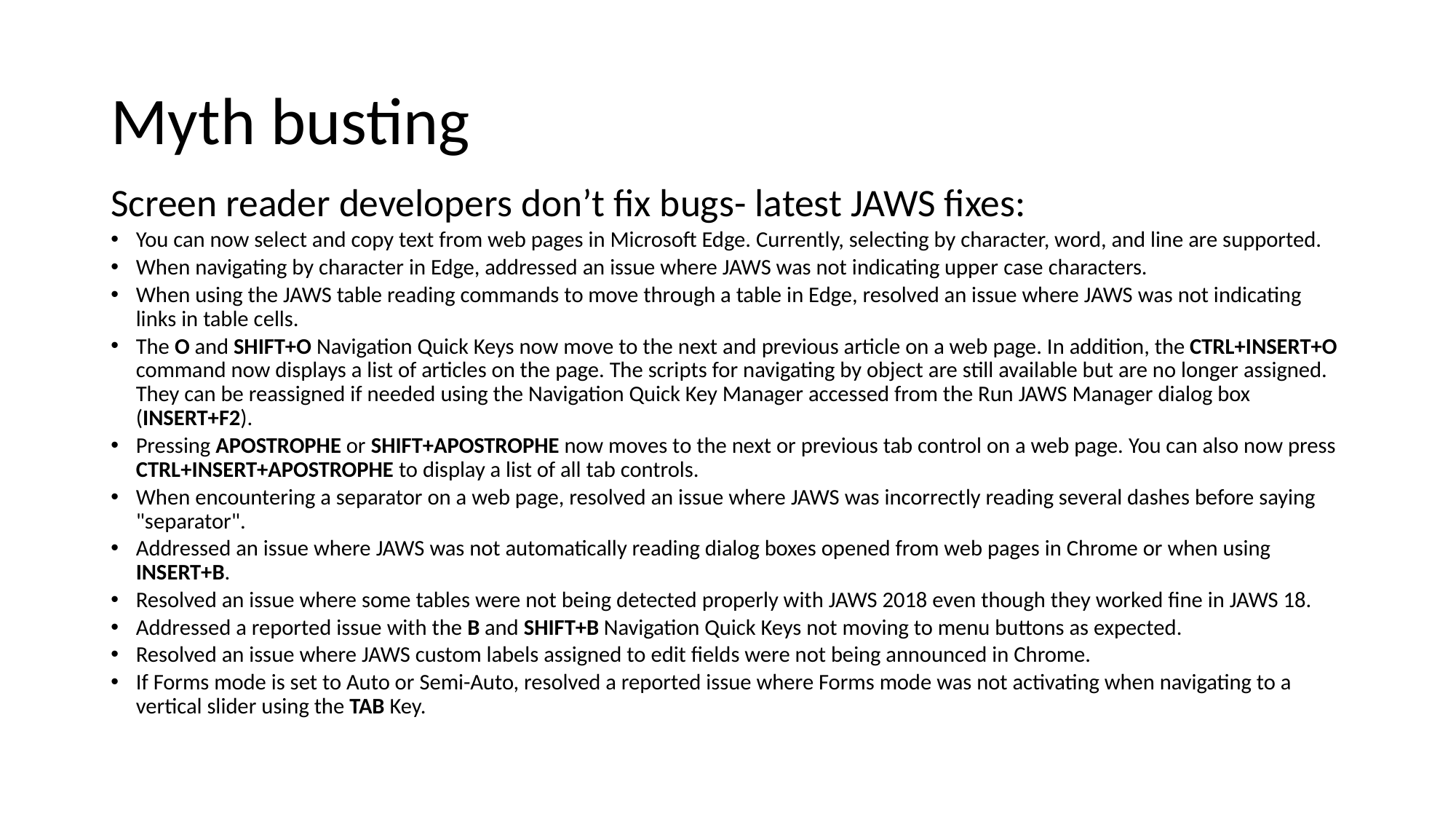

# Myth busting
Screen reader developers don’t fix bugs- latest JAWS fixes:
You can now select and copy text from web pages in Microsoft Edge. Currently, selecting by character, word, and line are supported.
When navigating by character in Edge, addressed an issue where JAWS was not indicating upper case characters.
When using the JAWS table reading commands to move through a table in Edge, resolved an issue where JAWS was not indicating links in table cells.
The O and SHIFT+O Navigation Quick Keys now move to the next and previous article on a web page. In addition, the CTRL+INSERT+O command now displays a list of articles on the page. The scripts for navigating by object are still available but are no longer assigned. They can be reassigned if needed using the Navigation Quick Key Manager accessed from the Run JAWS Manager dialog box (INSERT+F2).
Pressing APOSTROPHE or SHIFT+APOSTROPHE now moves to the next or previous tab control on a web page. You can also now press CTRL+INSERT+APOSTROPHE to display a list of all tab controls.
When encountering a separator on a web page, resolved an issue where JAWS was incorrectly reading several dashes before saying "separator".
Addressed an issue where JAWS was not automatically reading dialog boxes opened from web pages in Chrome or when using INSERT+B.
Resolved an issue where some tables were not being detected properly with JAWS 2018 even though they worked fine in JAWS 18.
Addressed a reported issue with the B and SHIFT+B Navigation Quick Keys not moving to menu buttons as expected.
Resolved an issue where JAWS custom labels assigned to edit fields were not being announced in Chrome.
If Forms mode is set to Auto or Semi-Auto, resolved a reported issue where Forms mode was not activating when navigating to a vertical slider using the TAB Key.